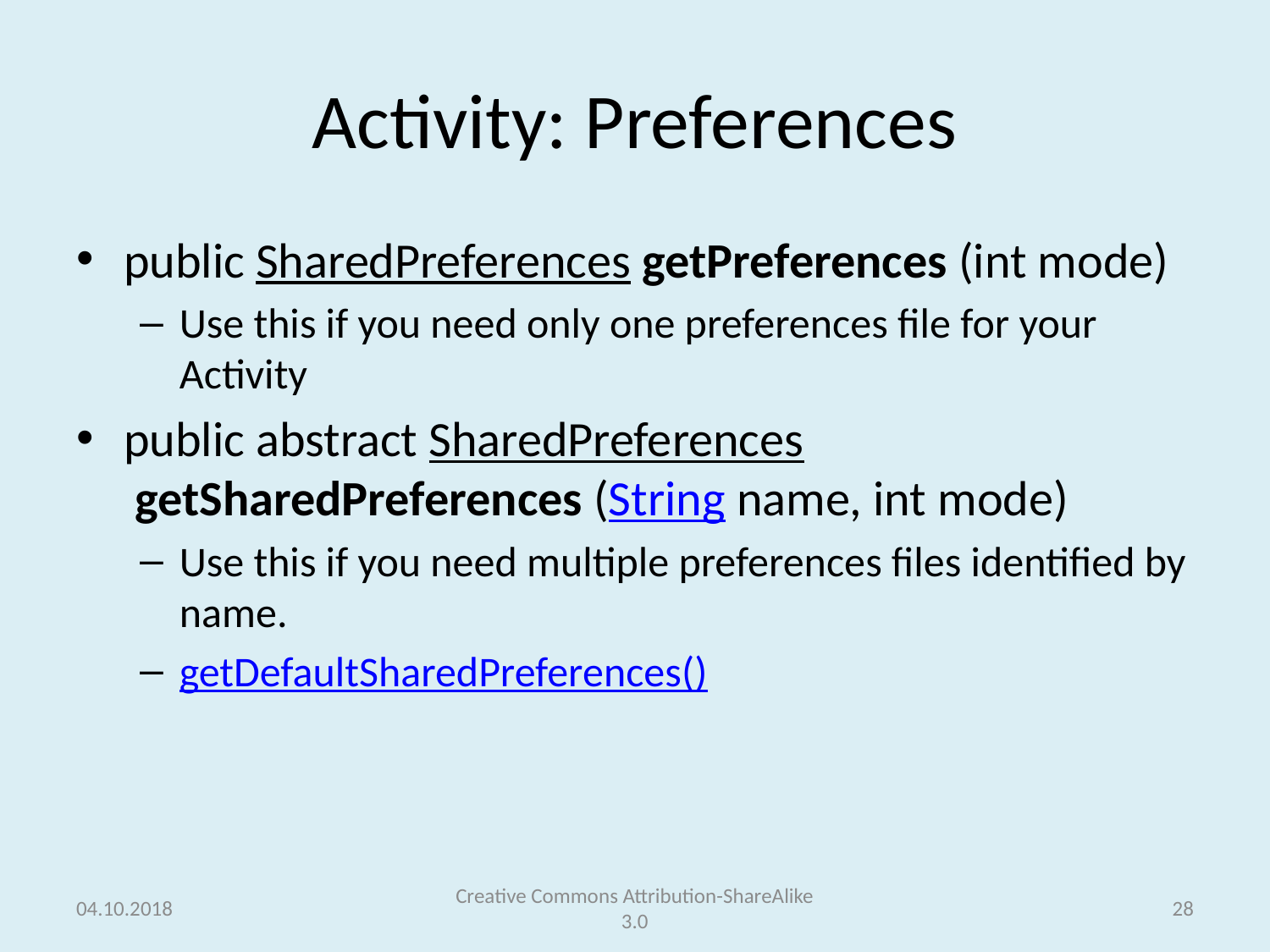

# Activity: Preferences
public SharedPreferences getPreferences (int mode)
Use this if you need only one preferences file for your Activity
public abstract SharedPreferences getSharedPreferences (String name, int mode)
Use this if you need multiple preferences files identified by name.
getDefaultSharedPreferences()

04.10.2018
Creative Commons Attribution-ShareAlike 3.0
28